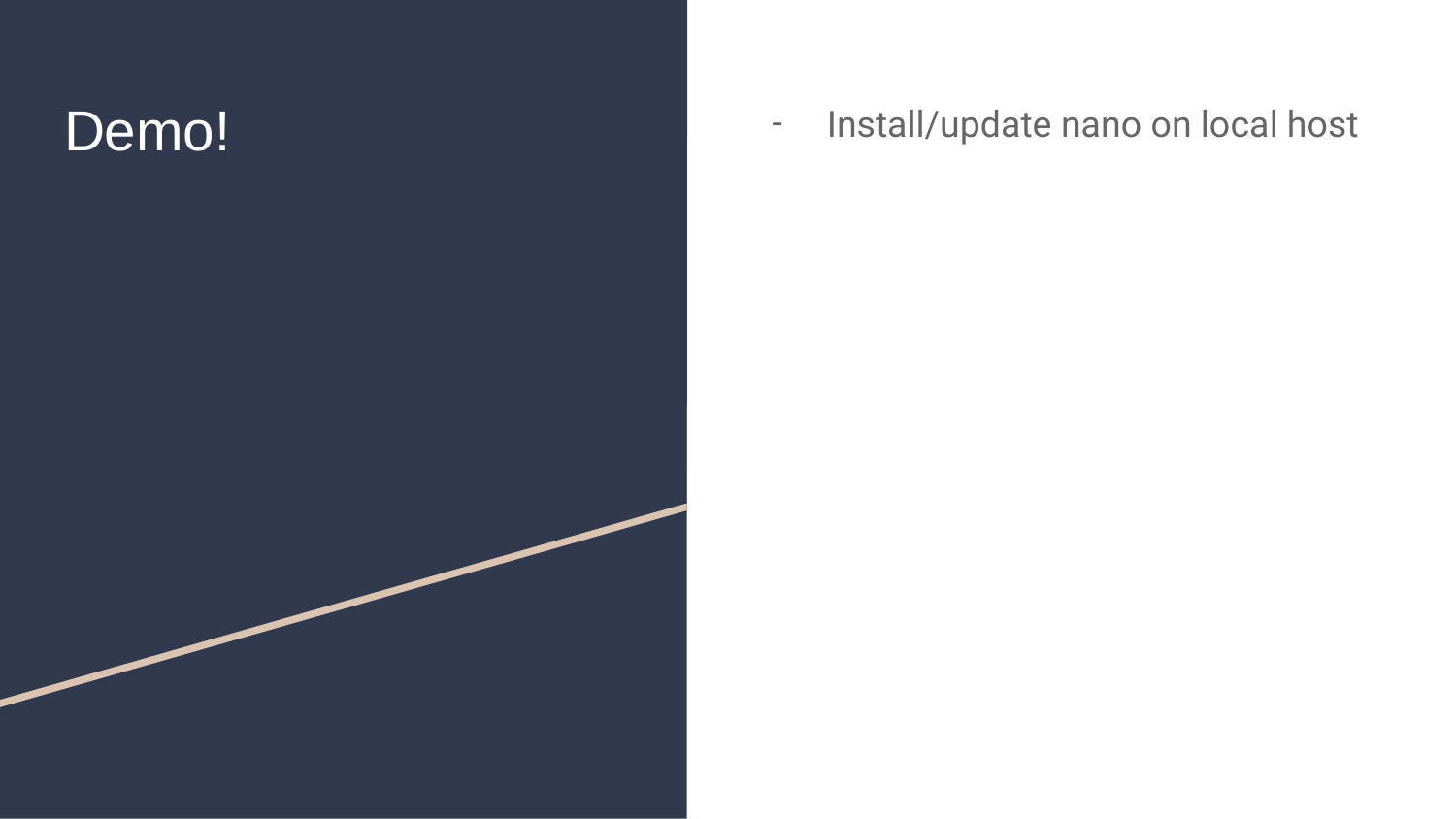

# Demo!
Install/update nano on local host